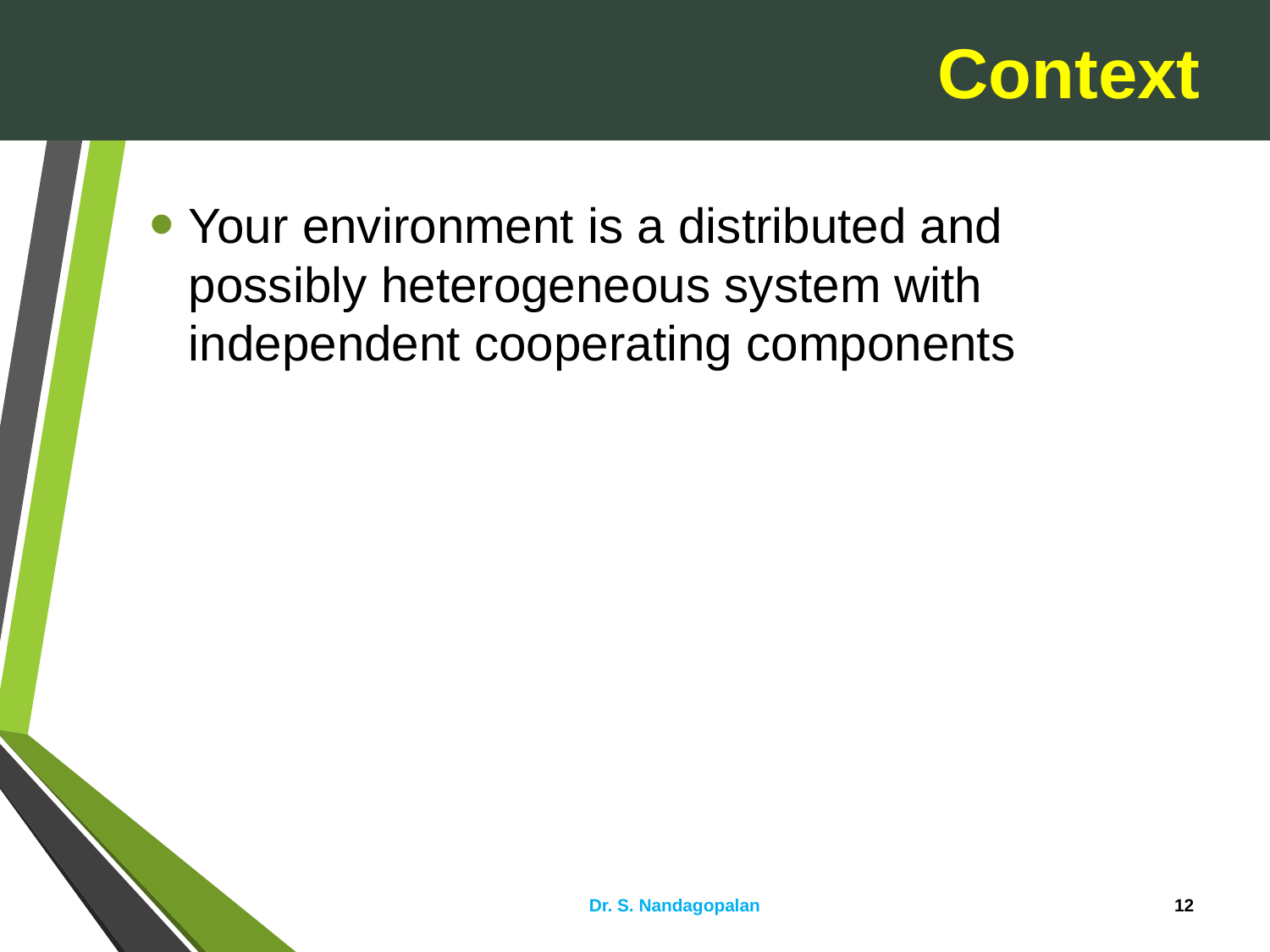

# Context
Your environment is a distributed and possibly heterogeneous system with independent cooperating components
Dr. S. Nandagopalan
12